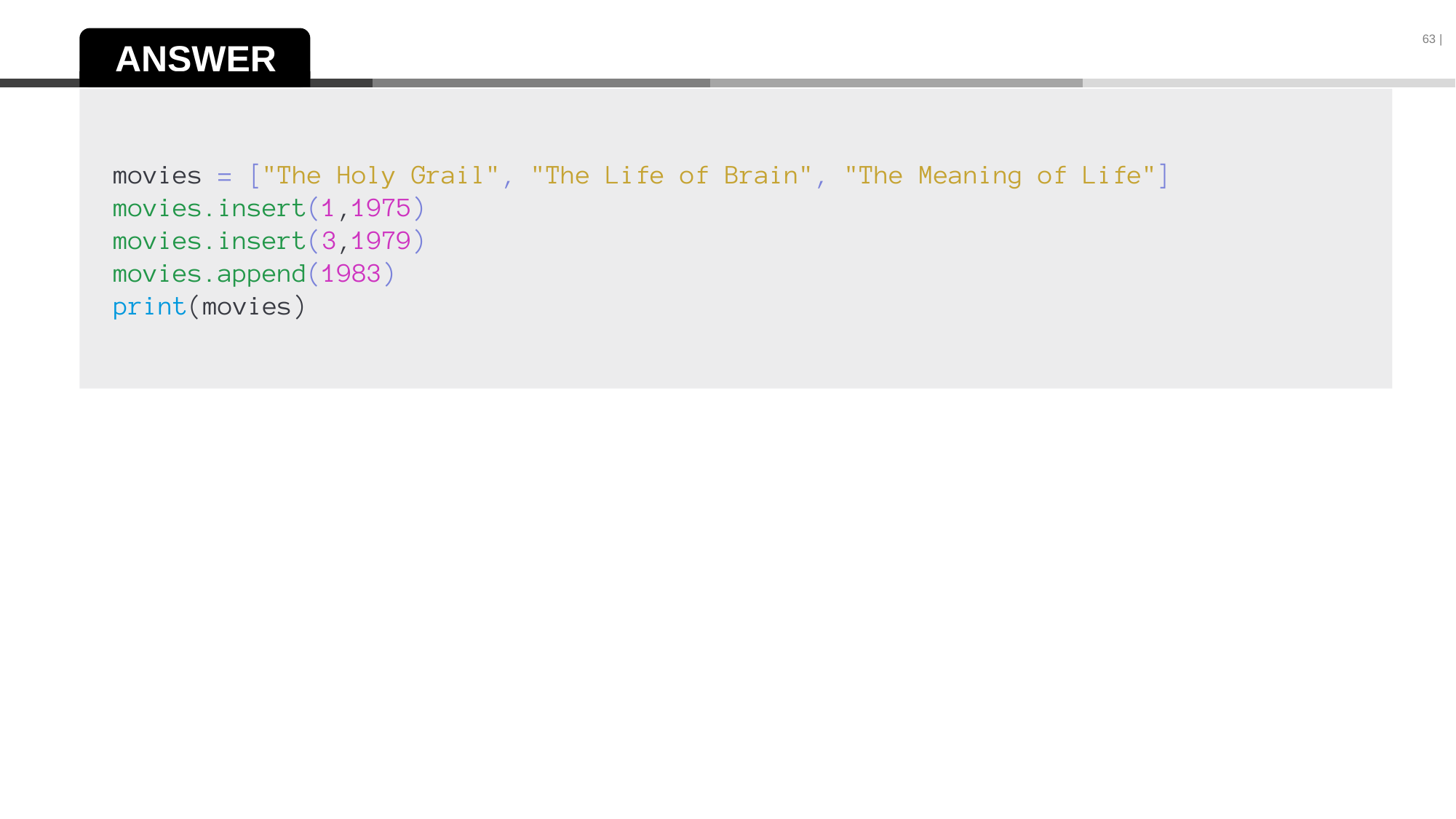

63 |

ANSWER

movies = ["The Holy Grail", "The Life of Brain", "The Meaning of Life"]
movies.insert(1,1975)
movies.insert(3,1979)
movies.append(1983)
print(movies)